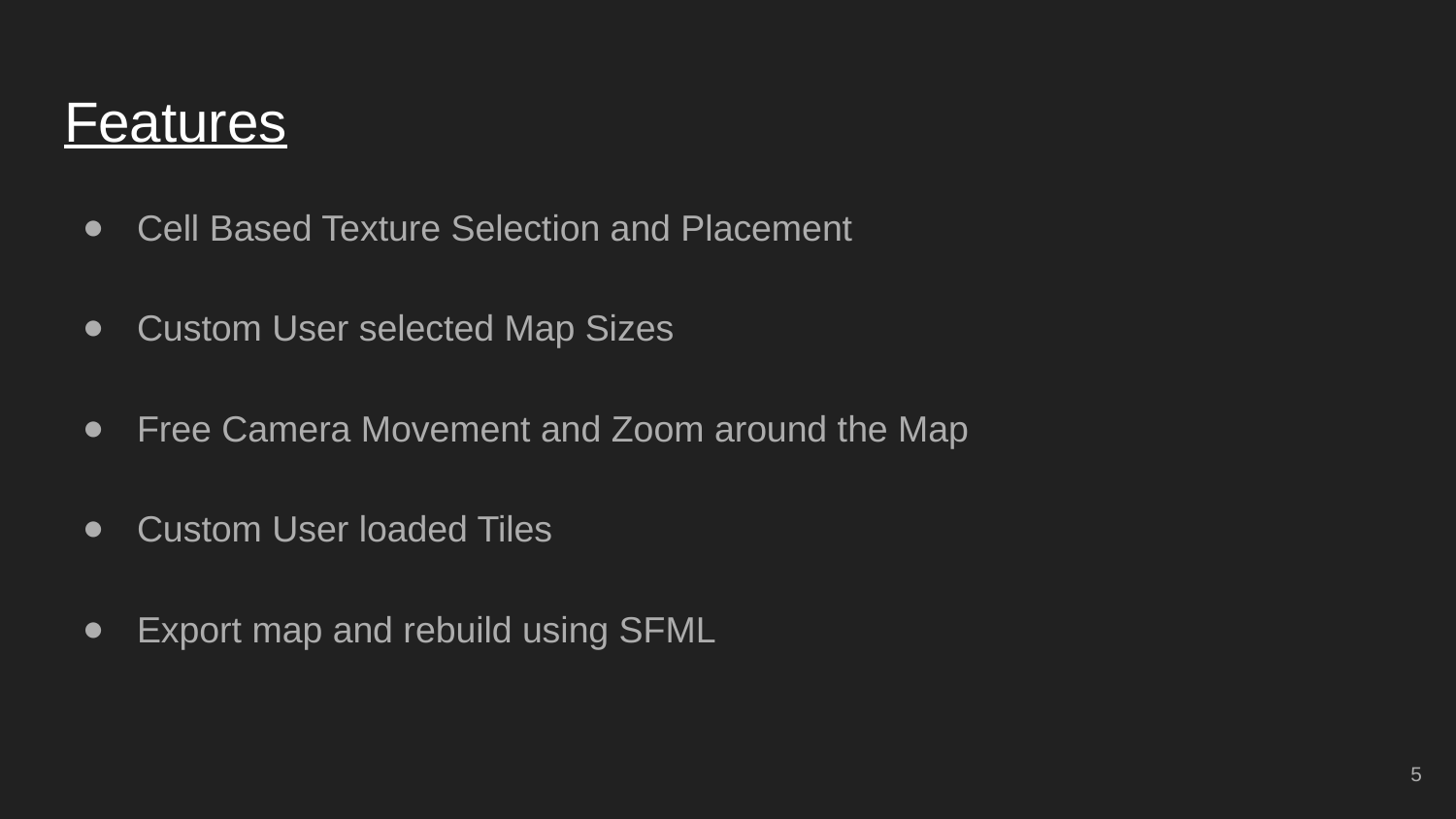

# Features
Cell Based Texture Selection and Placement

Custom User selected Map Sizes

Free Camera Movement and Zoom around the Map

Custom User loaded Tiles

Export map and rebuild using SFML

5